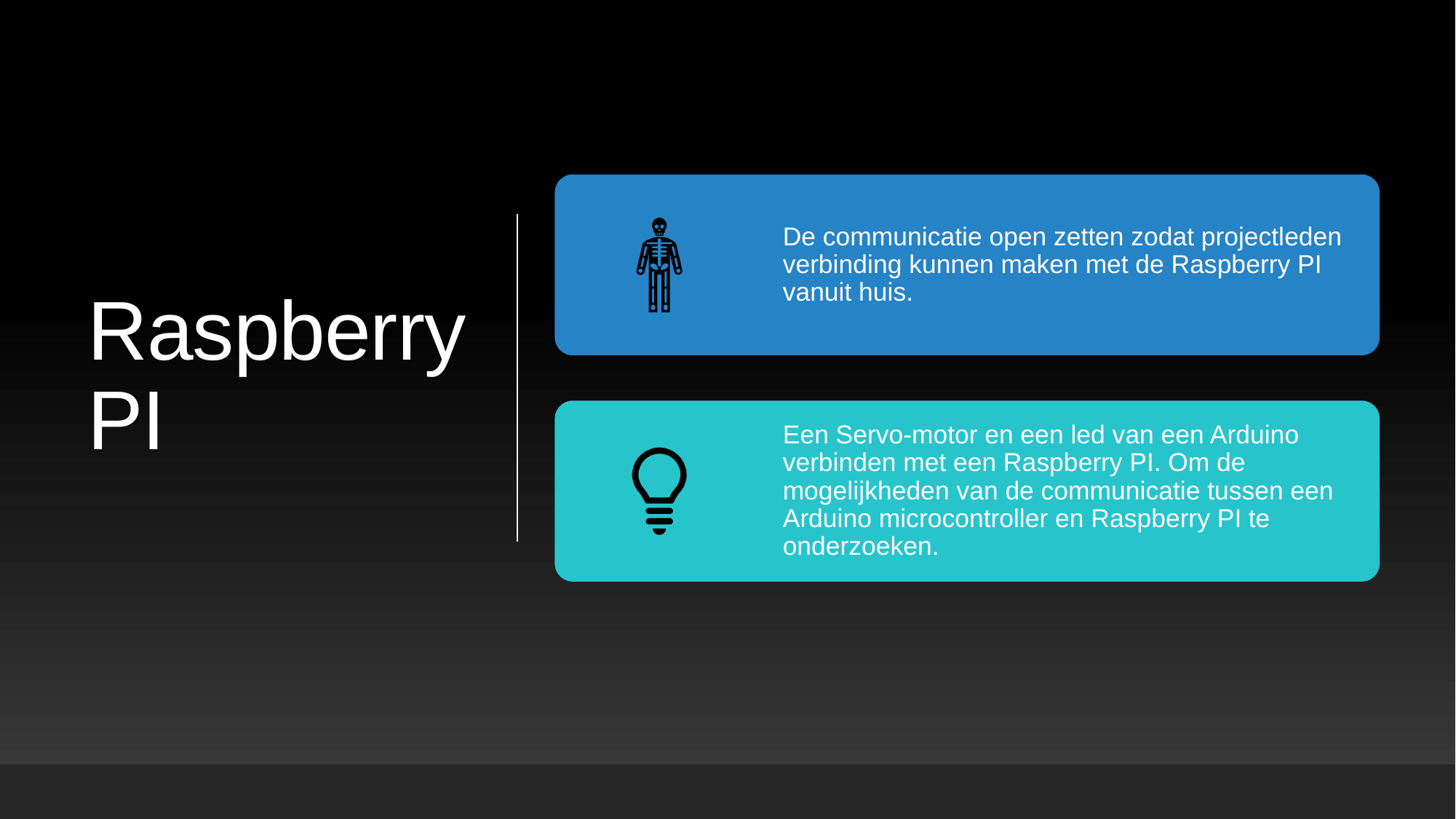

# RaspberryPI
De communicatie open zetten zodat projectleden verbinding kunnen maken met de Raspberry PI vanuit huis.
Een Servo-motor en een led van een Arduino verbinden met een Raspberry PI. Om de mogelijkheden van de communicatie tussen een Arduino microcontroller en Raspberry PI te onderzoeken.